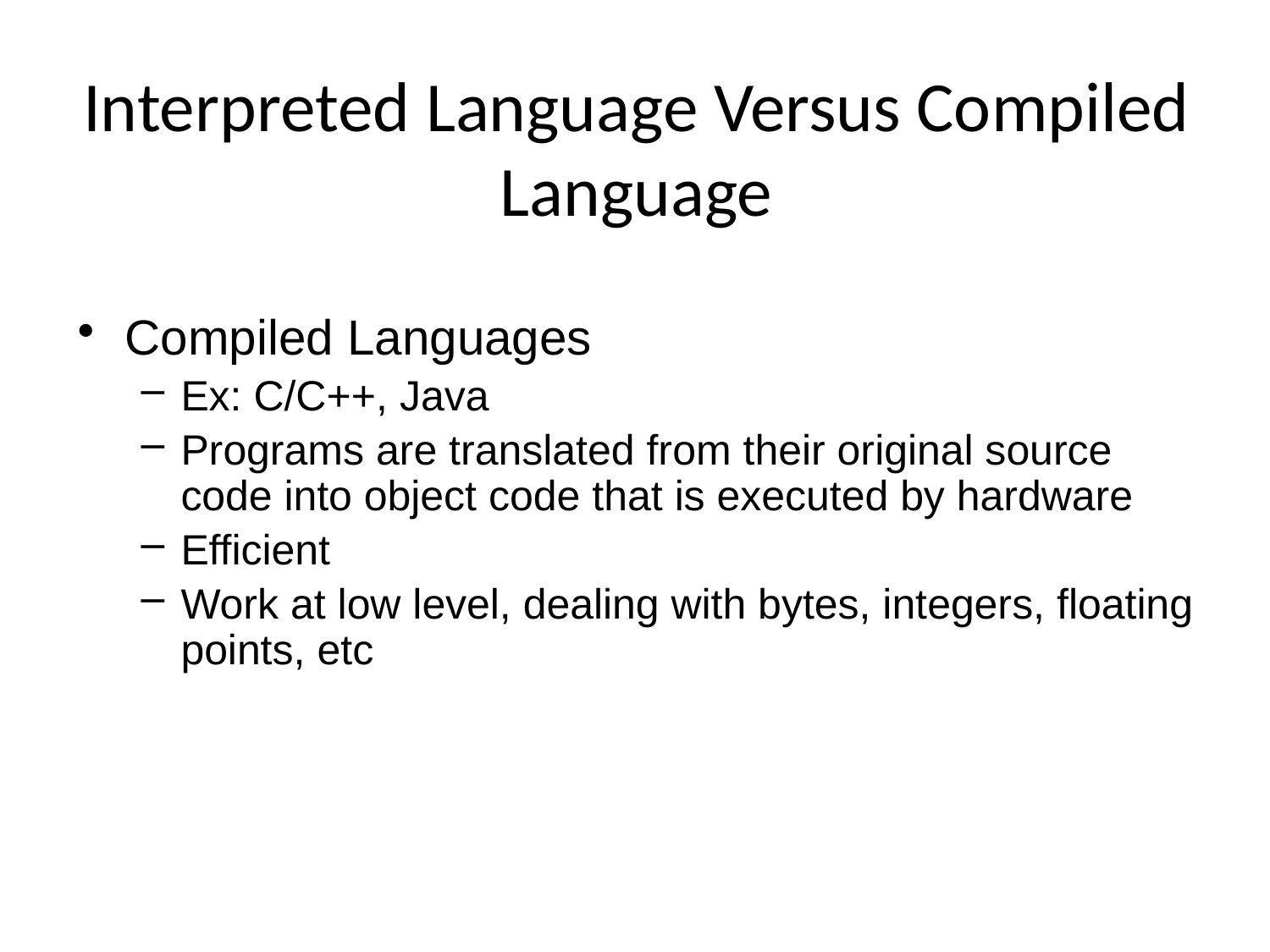

# Interpreted Language Versus Compiled Language
Compiled Languages
Ex: C/C++, Java
Programs are translated from their original source code into object code that is executed by hardware
Efficient
Work at low level, dealing with bytes, integers, floating points, etc